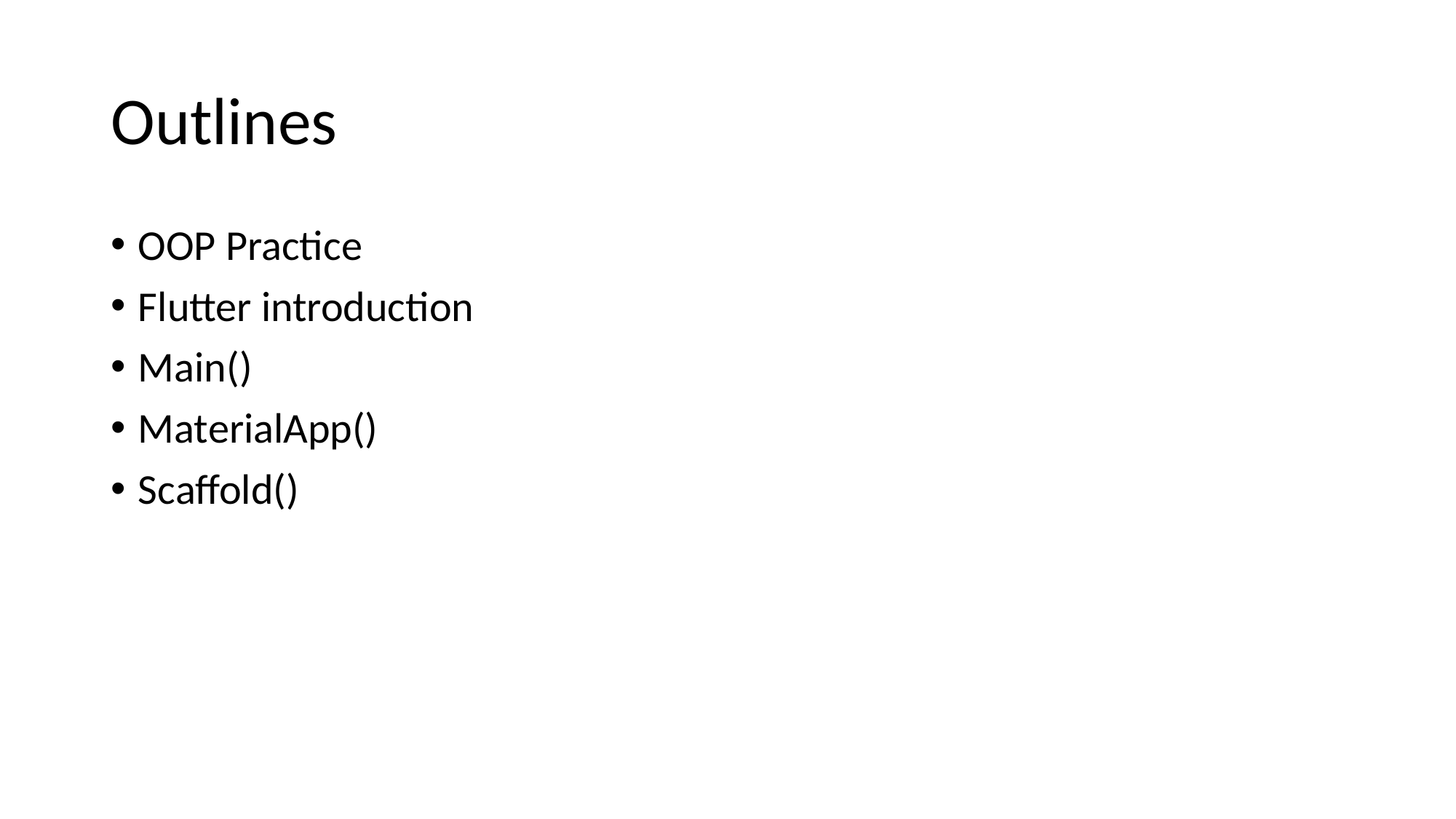

# Outlines
OOP Practice
Flutter introduction
Main()
MaterialApp()
Scaffold()